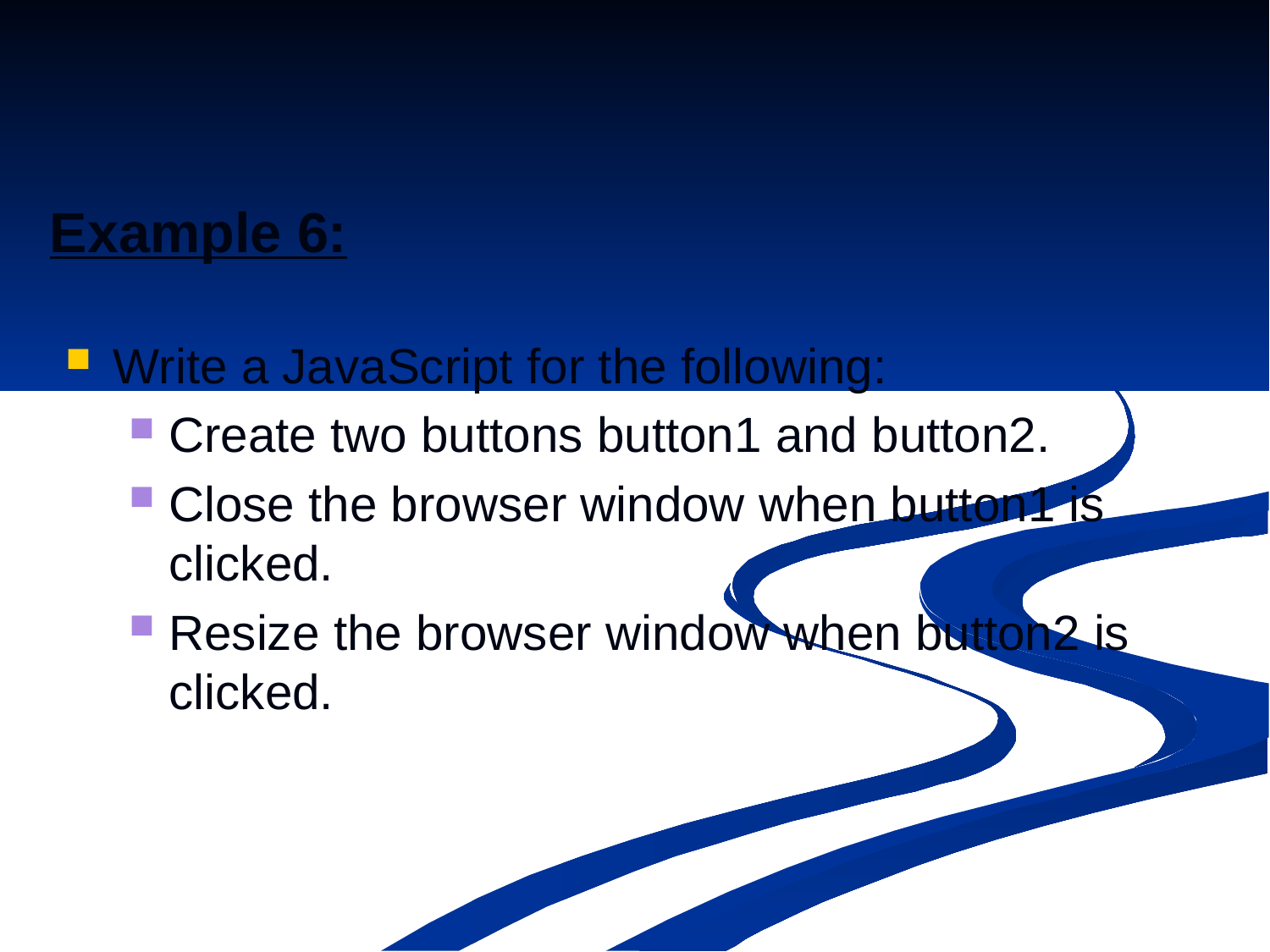

Example 6:
Write a JavaScript for the following:
Create two buttons button1 and button2.
Close the browser window when button1 is clicked.
Resize the browser window when button2 is clicked.